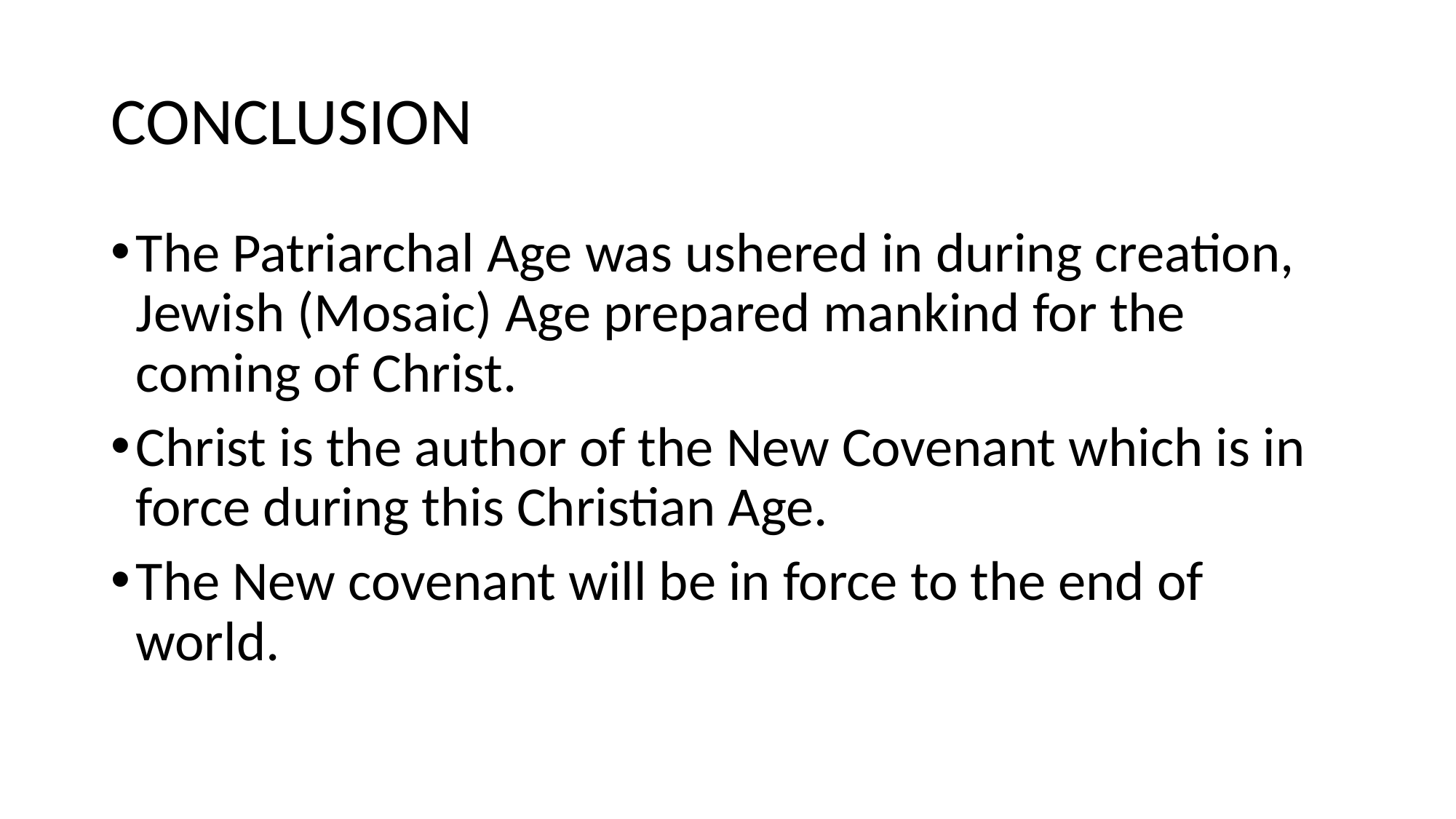

# CONCLUSION
The Patriarchal Age was ushered in during creation, Jewish (Mosaic) Age prepared mankind for the coming of Christ.
Christ is the author of the New Covenant which is in force during this Christian Age.
The New covenant will be in force to the end of world.